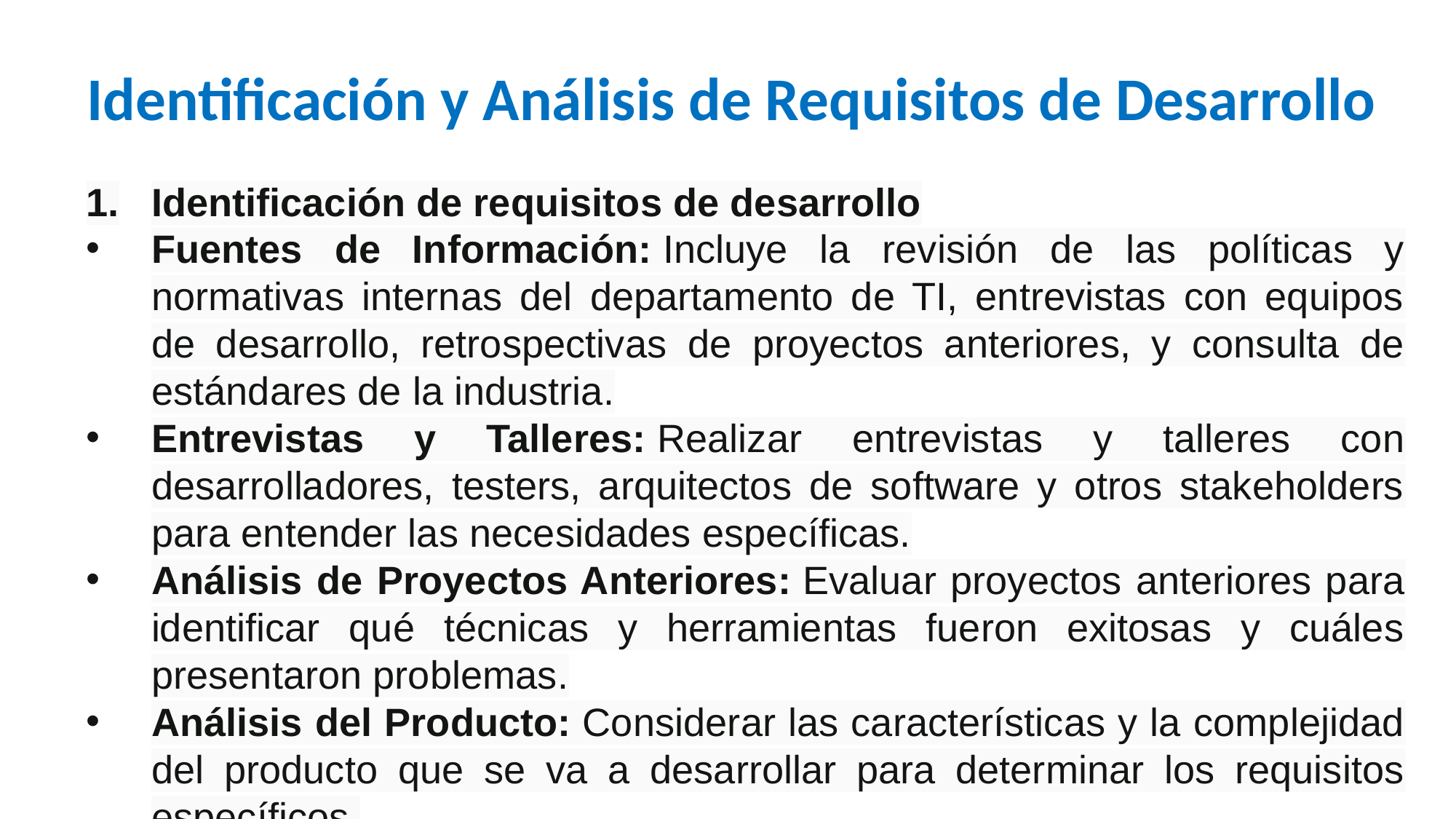

# Identificación y Análisis de Requisitos de Desarrollo
Identificación de requisitos de desarrollo
Fuentes de Información: Incluye la revisión de las políticas y normativas internas del departamento de TI, entrevistas con equipos de desarrollo, retrospectivas de proyectos anteriores, y consulta de estándares de la industria.
Entrevistas y Talleres: Realizar entrevistas y talleres con desarrolladores, testers, arquitectos de software y otros stakeholders para entender las necesidades específicas.
Análisis de Proyectos Anteriores: Evaluar proyectos anteriores para identificar qué técnicas y herramientas fueron exitosas y cuáles presentaron problemas.
Análisis del Producto: Considerar las características y la complejidad del producto que se va a desarrollar para determinar los requisitos específicos.